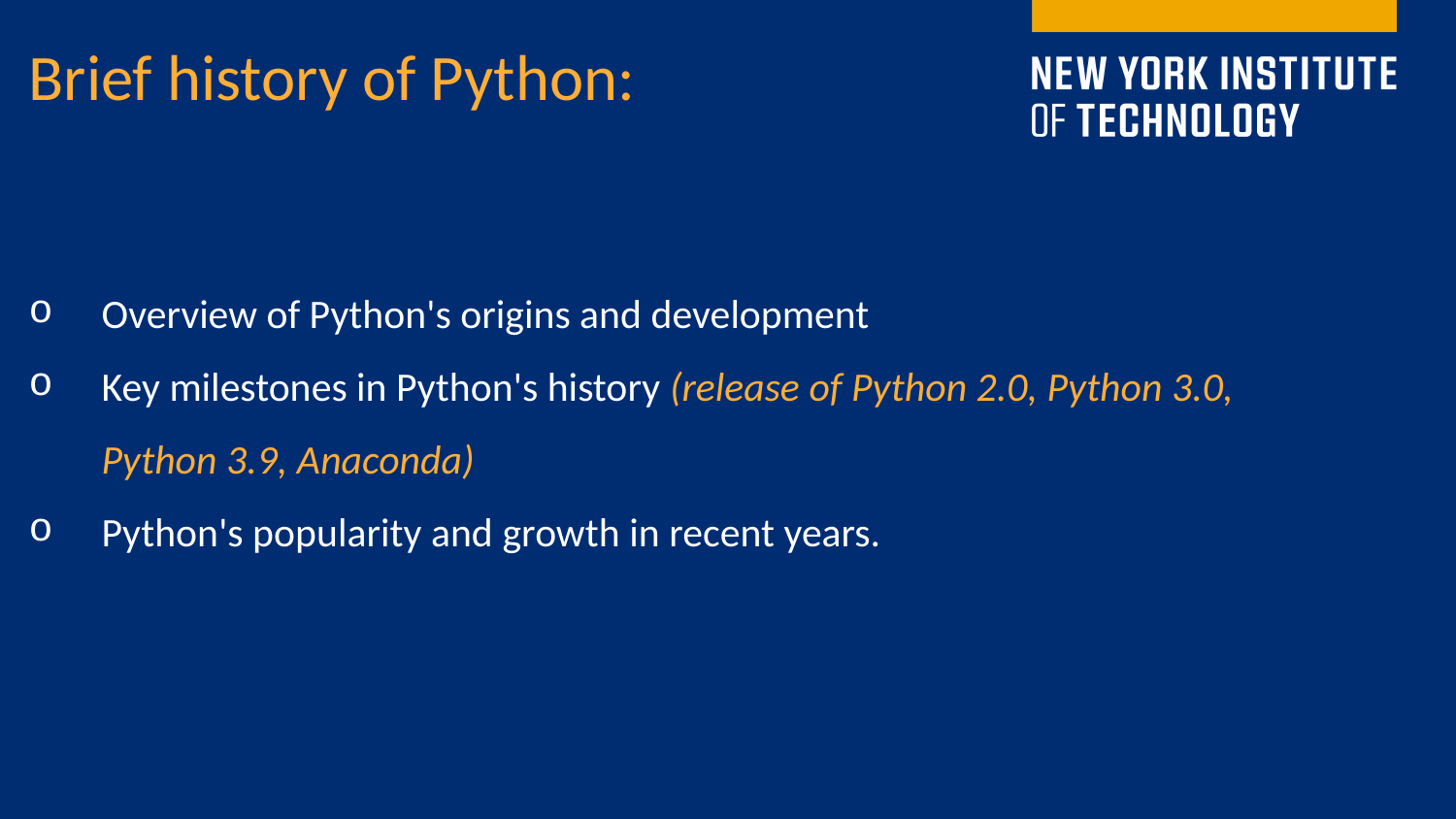

Brief history of Python:
Overview of Python's origins and development
Key milestones in Python's history (release of Python 2.0, Python 3.0, Python 3.9, Anaconda)
Python's popularity and growth in recent years.